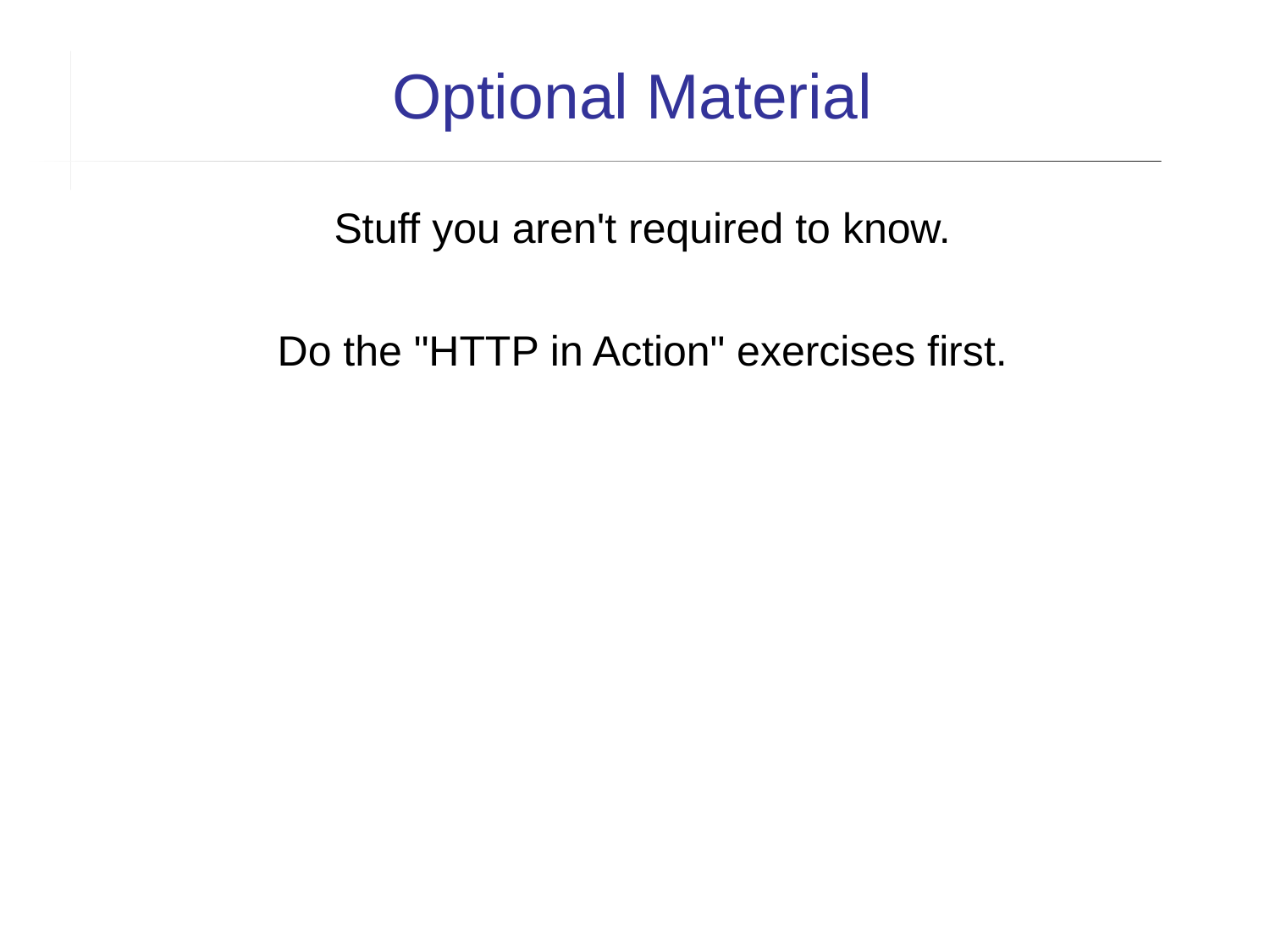

Optional Material
Stuff you aren't required to know.

Do the "HTTP in Action" exercises first.